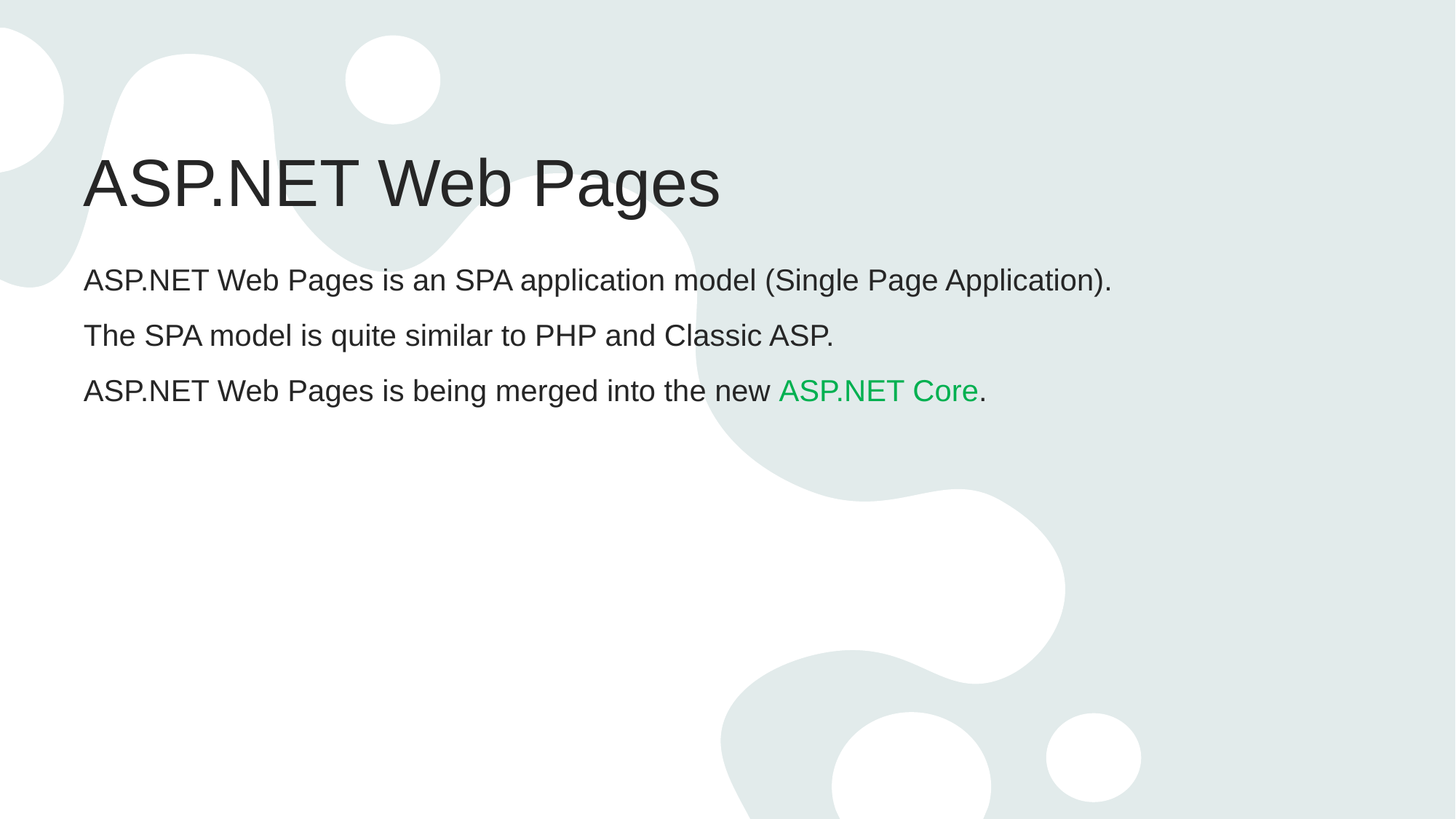

# ASP.NET Web Pages
ASP.NET Web Pages is an SPA application model (Single Page Application).
The SPA model is quite similar to PHP and Classic ASP.
ASP.NET Web Pages is being merged into the new ASP.NET Core.